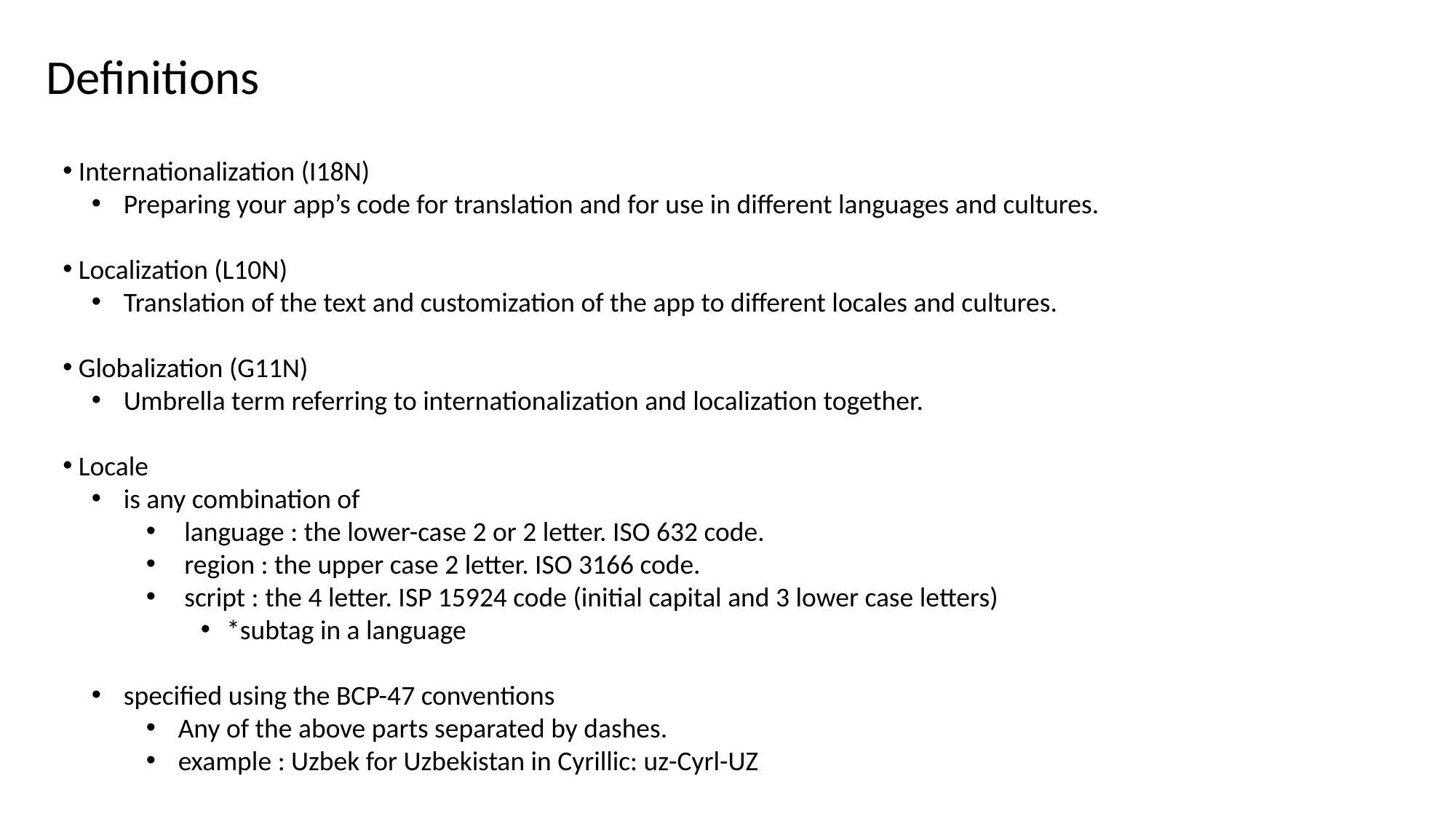

# Definitions
 Internationalization (I18N)
 Preparing your app’s code for translation and for use in different languages and cultures.

 Localization (L10N)
 Translation of the text and customization of the app to different locales and cultures.

 Globalization (G11N)
 Umbrella term referring to internationalization and localization together.

 Locale
 is any combination of
  language : the lower-case 2 or 2 letter. ISO 632 code.
  region : the upper case 2 letter. ISO 3166 code.
  script : the 4 letter. ISP 15924 code (initial capital and 3 lower case letters)
*subtag in a language

 specified using the BCP-47 conventions
 Any of the above parts separated by dashes.
 example : Uzbek for Uzbekistan in Cyrillic: uz-Cyrl-UZ